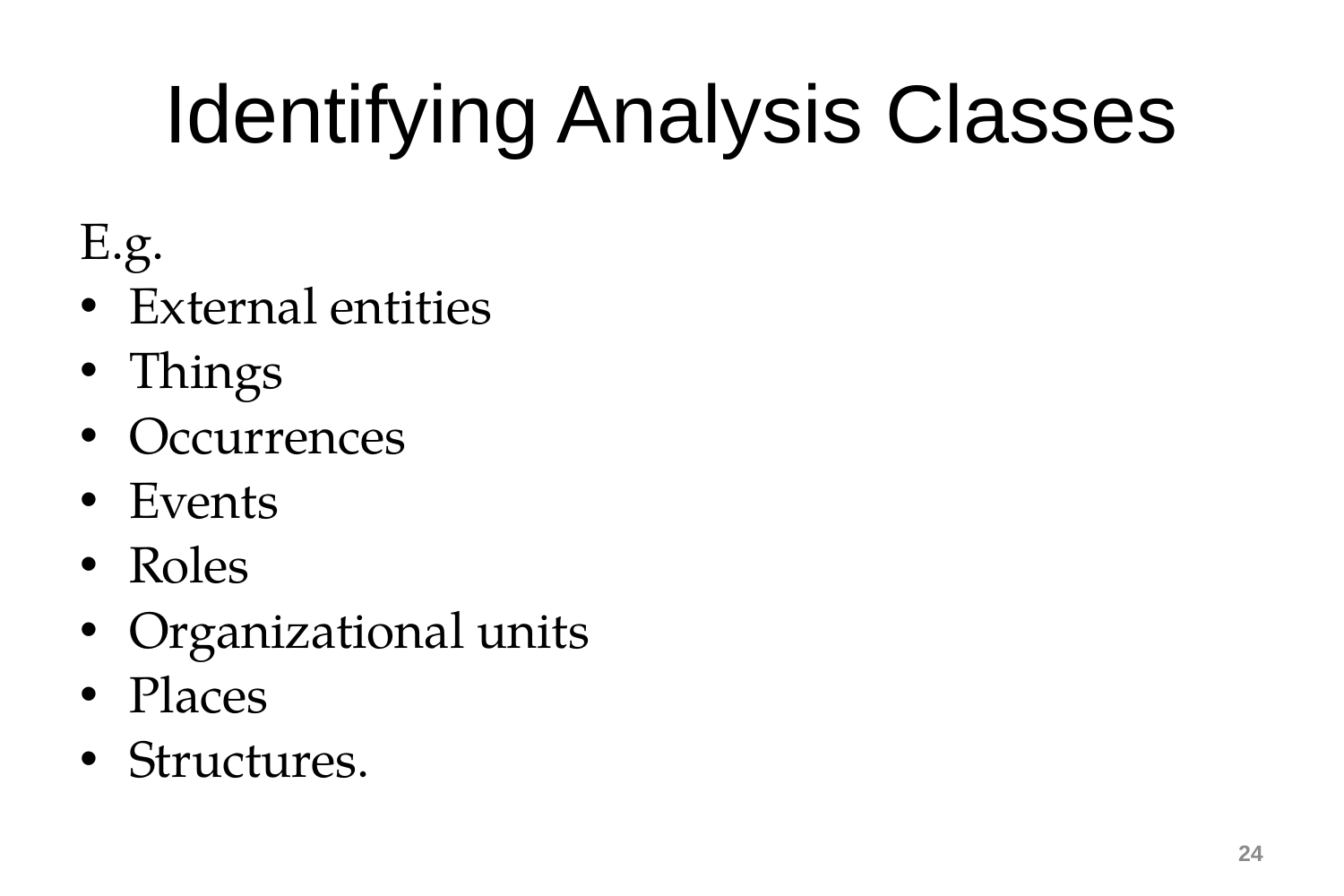

Identifying Analysis Classes
E.g.
External entities
Things
Occurrences
Events
Roles
Organizational units
Places
Structures.
24